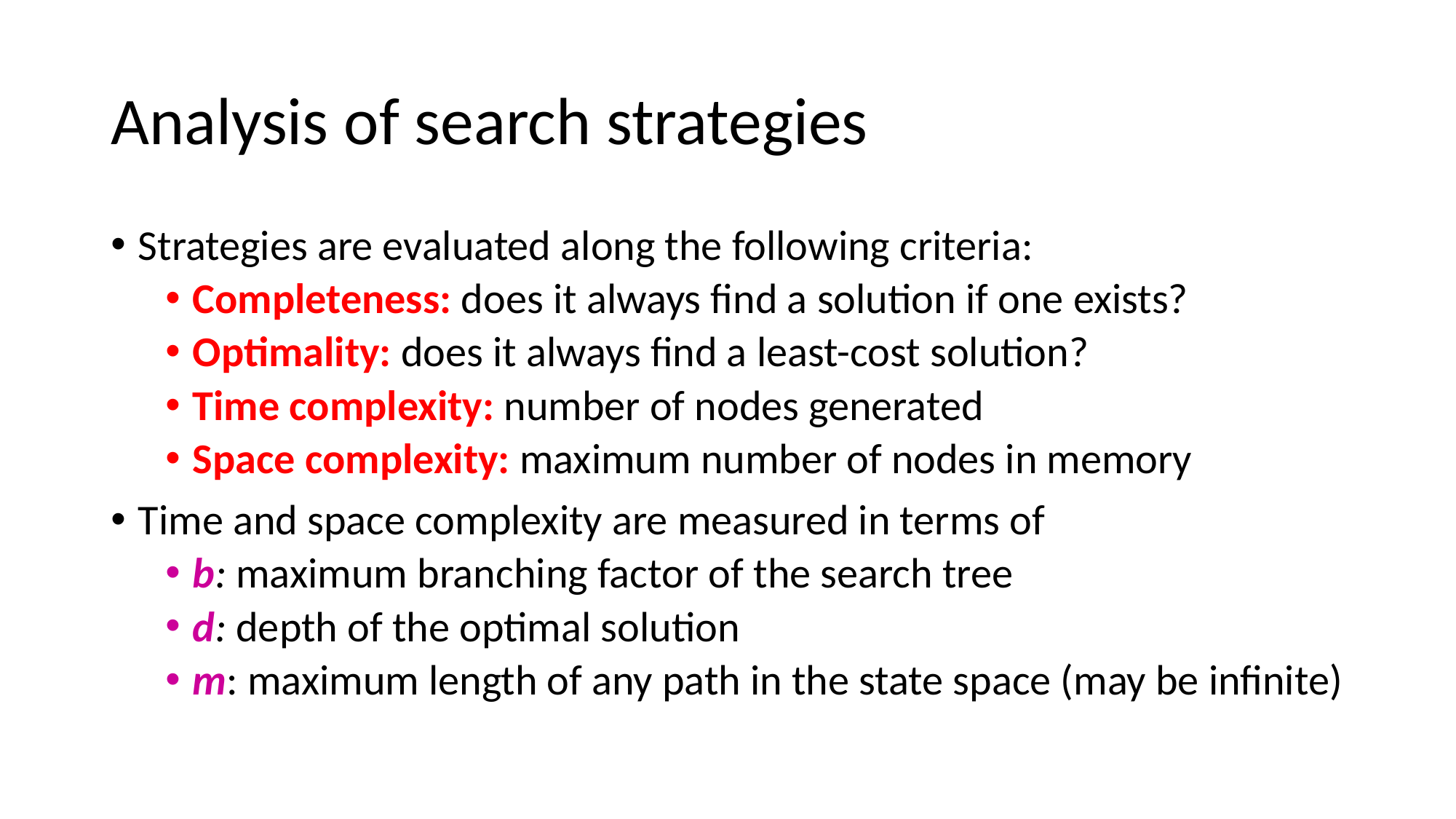

# Analysis of search strategies
Strategies are evaluated along the following criteria:
Completeness: does it always find a solution if one exists?
Optimality: does it always find a least-cost solution?
Time complexity: number of nodes generated
Space complexity: maximum number of nodes in memory
Time and space complexity are measured in terms of
b: maximum branching factor of the search tree
d: depth of the optimal solution
m: maximum length of any path in the state space (may be infinite)